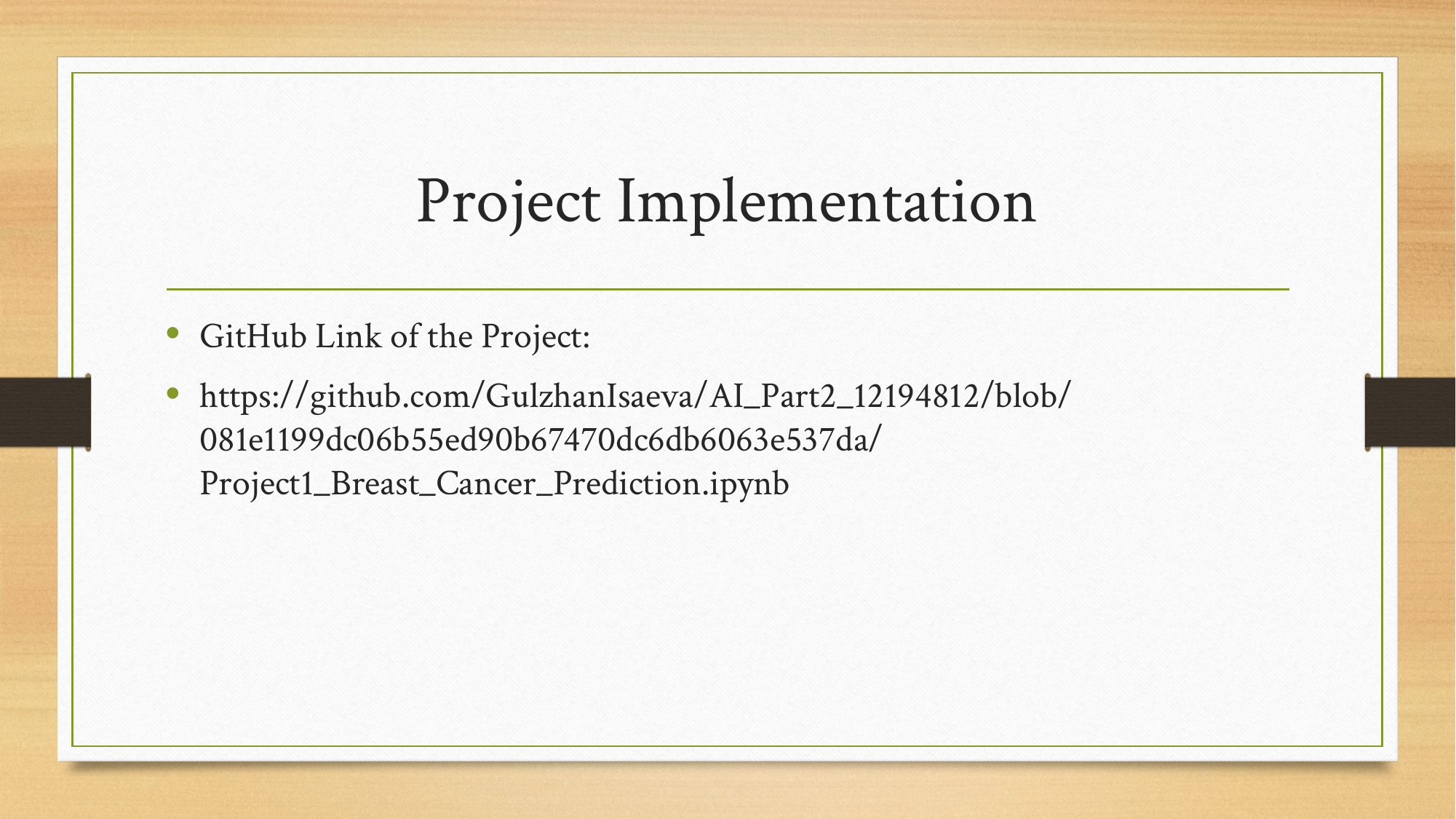

# Project Implementation
GitHub Link of the Project:
https://github.com/GulzhanIsaeva/AI_Part2_12194812/blob/081e1199dc06b55ed90b67470dc6db6063e537da/Project1_Breast_Cancer_Prediction.ipynb